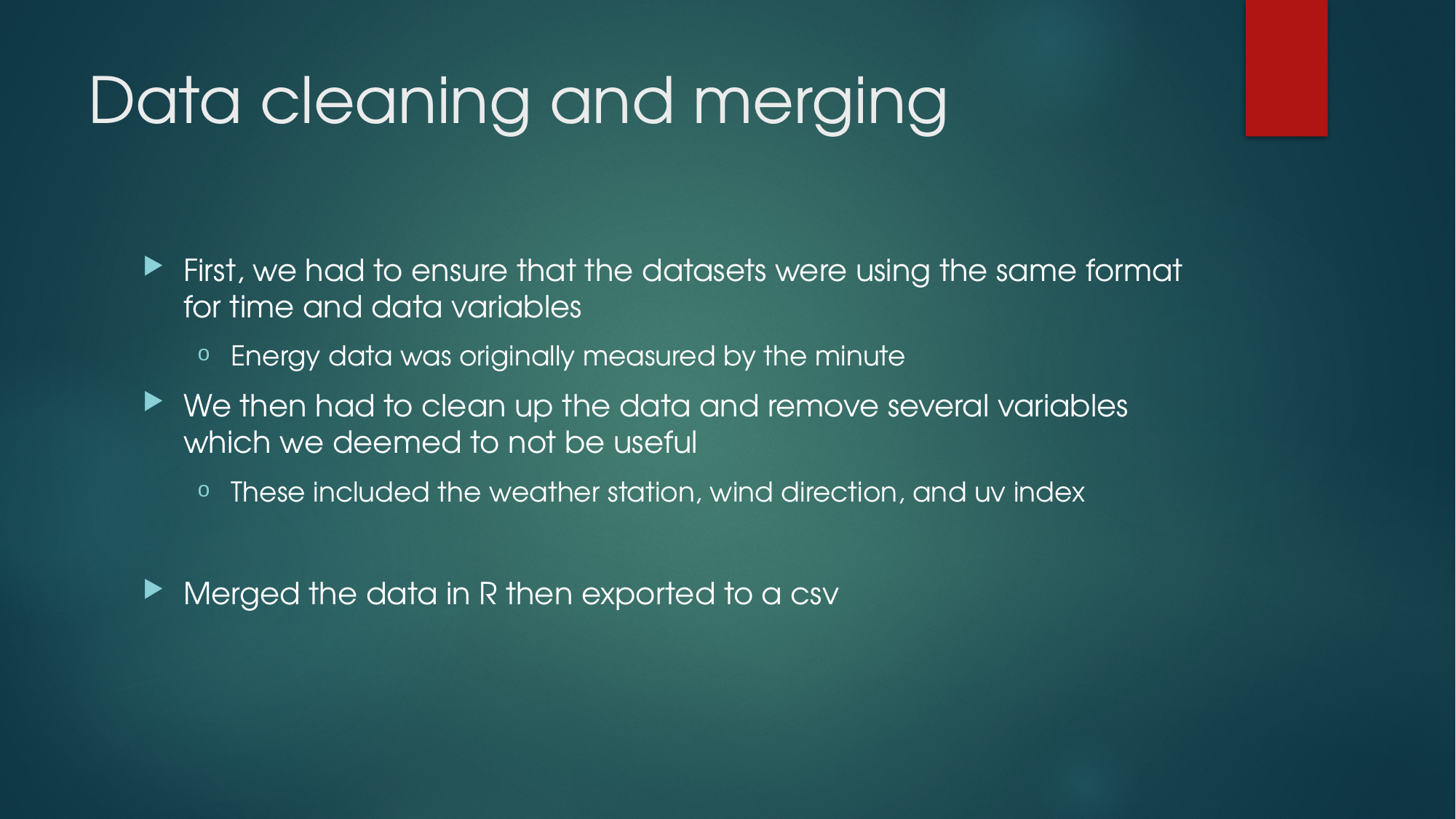

# Data cleaning and merging
First, we had to ensure that the datasets were using the same format for time and data variables
Energy data was originally measured by the minute
We then had to clean up the data and remove several variables which we deemed to not be useful
These included the weather station, wind direction, and uv index

Merged the data in R then exported to a csv